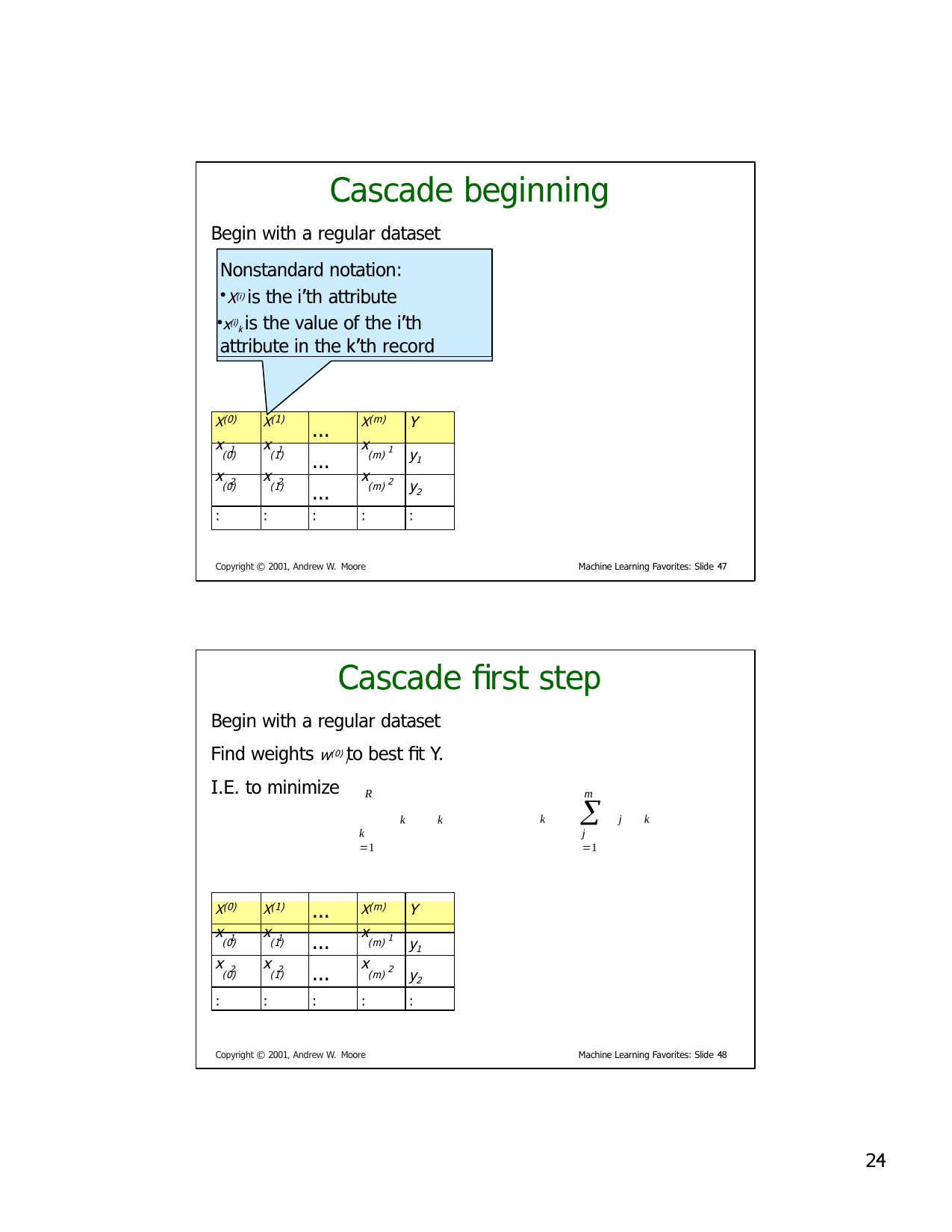

# Cascade beginning
Begin with a regular dataset

Nonstandard notation:
X(i) is the i’th attribute
x(i)k is the value of the i’th  attribute in the k’th record
| X(0) | X(1) | … | X(m) | Y |
| --- | --- | --- | --- | --- |
| x 1 (0) | x 1 (1) | … | x 1 (m) | y1 |
| x 2 (0) | x 2 (1) | … | x 2 (m) | y2 |
| : | : | : | : | : |
Copyright © 2001, Andrew W. Moore
Machine Learning Favorites: Slide 47
Cascade first step
Begin with a regular dataset

Find weights w(0) to best fit Y.
i
I.E. to minimize
R
m
k	∑	j	k
k
k
k =1
j =1
|  |  |  |  |  |
| --- | --- | --- | --- | --- |
| X(0) | X(1) | … | X(m) | Y |
|  |  |  |  |  |
| x 1 (0) | x 1 (1) | … | x 1 (m) | y1 |
| x 2 (0) | x 2 (1) | … | x 2 (m) | y2 |
| : | : | : | : | : |
Copyright © 2001, Andrew W. Moore
Machine Learning Favorites: Slide 48
24